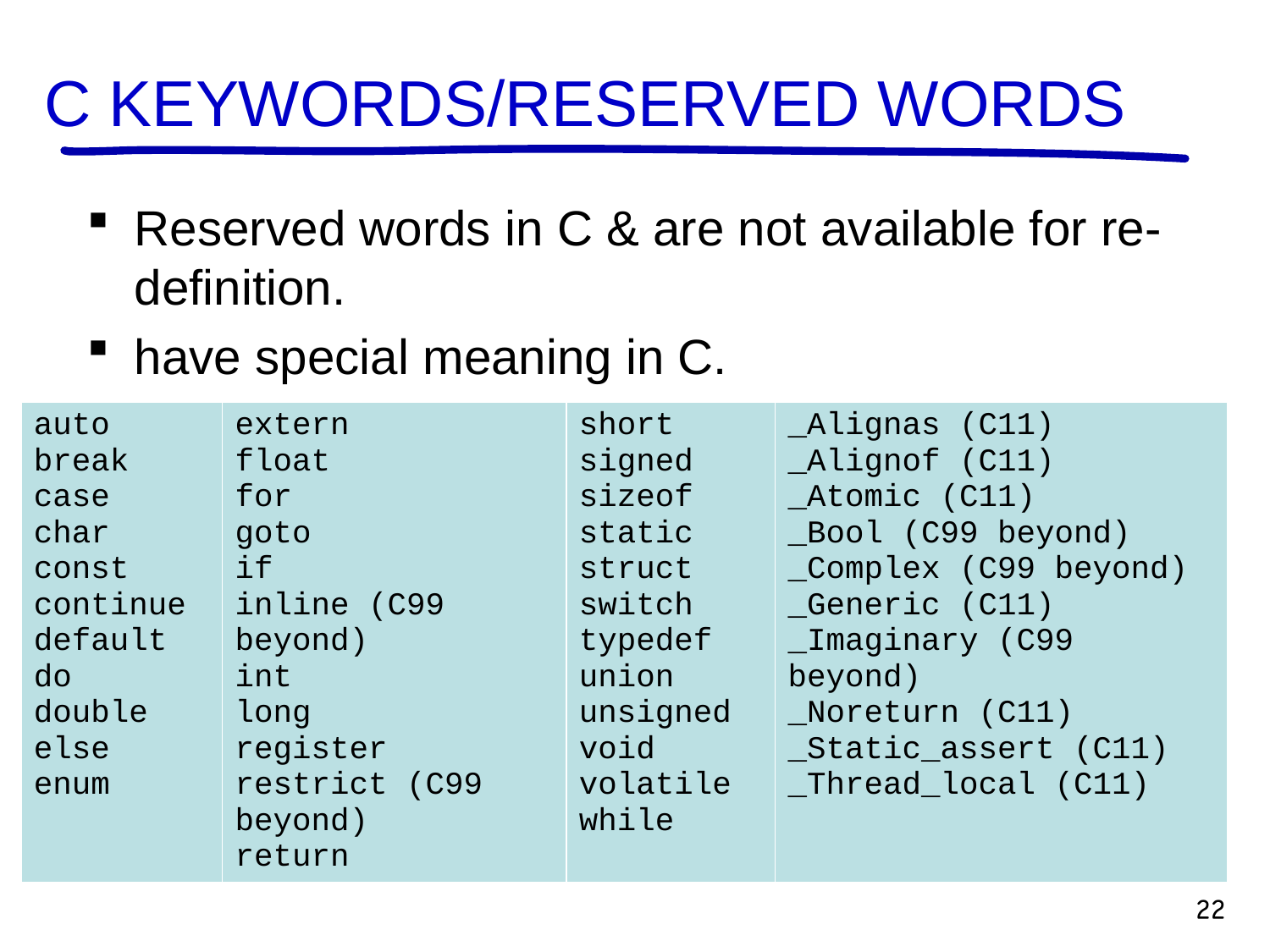

# C KEYWORDS/RESERVED WORDS
Reserved words in C & are not available for re-definition.
have special meaning in C.

| auto break case char const continue default do double else enum | extern float for goto if inline (C99 beyond) int long register restrict (C99 beyond) return | short signed sizeof static struct switch typedef union unsigned void volatile while | \_Alignas (C11) \_Alignof (C11) \_Atomic (C11) \_Bool (C99 beyond) \_Complex (C99 beyond) \_Generic (C11) \_Imaginary (C99 beyond) \_Noreturn (C11) \_Static\_assert (C11) \_Thread\_local (C11) |
| --- | --- | --- | --- |
22